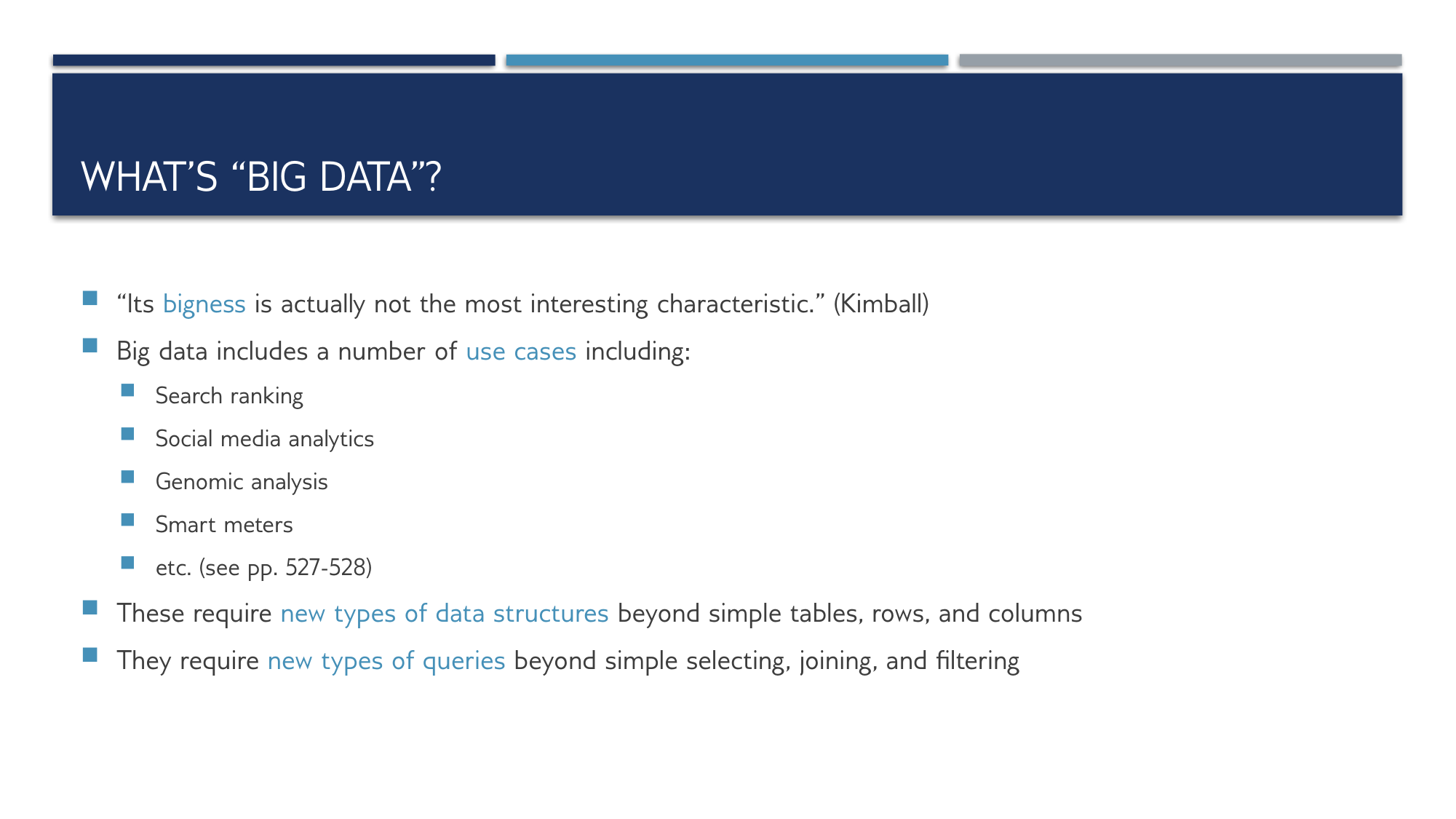

# What’s “big data”?
“Its bigness is actually not the most interesting characteristic.” (Kimball)
Big data includes a number of use cases including:
Search ranking
Social media analytics
Genomic analysis
Smart meters
etc. (see pp. 527-528)
These require new types of data structures beyond simple tables, rows, and columns
They require new types of queries beyond simple selecting, joining, and filtering